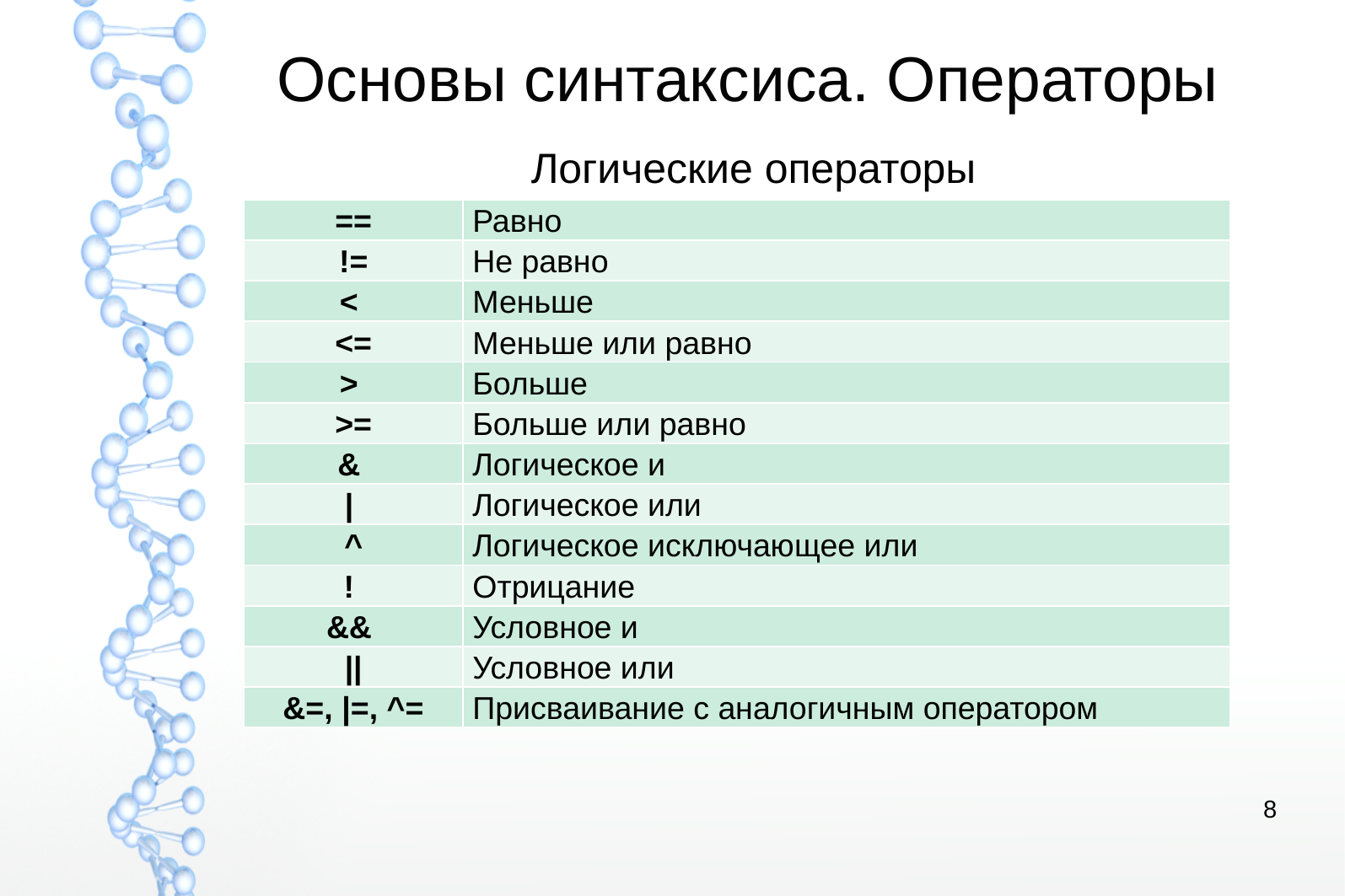

# Основы синтаксиса. Операторы

 Логические операторы
| == | Равно |
| --- | --- |
| != | Не равно |
| < | Меньше |
| <= | Меньше или равно |
| > | Больше |
| >= | Больше или равно |
| & | Логическое и |
| | | Логическое или |
| ^ | Логическое исключающее или |
| ! | Отрицание |
| && | Условное и |
| || | Условное или |
| &=, |=, ^= | Присваивание с аналогичным оператором |
8